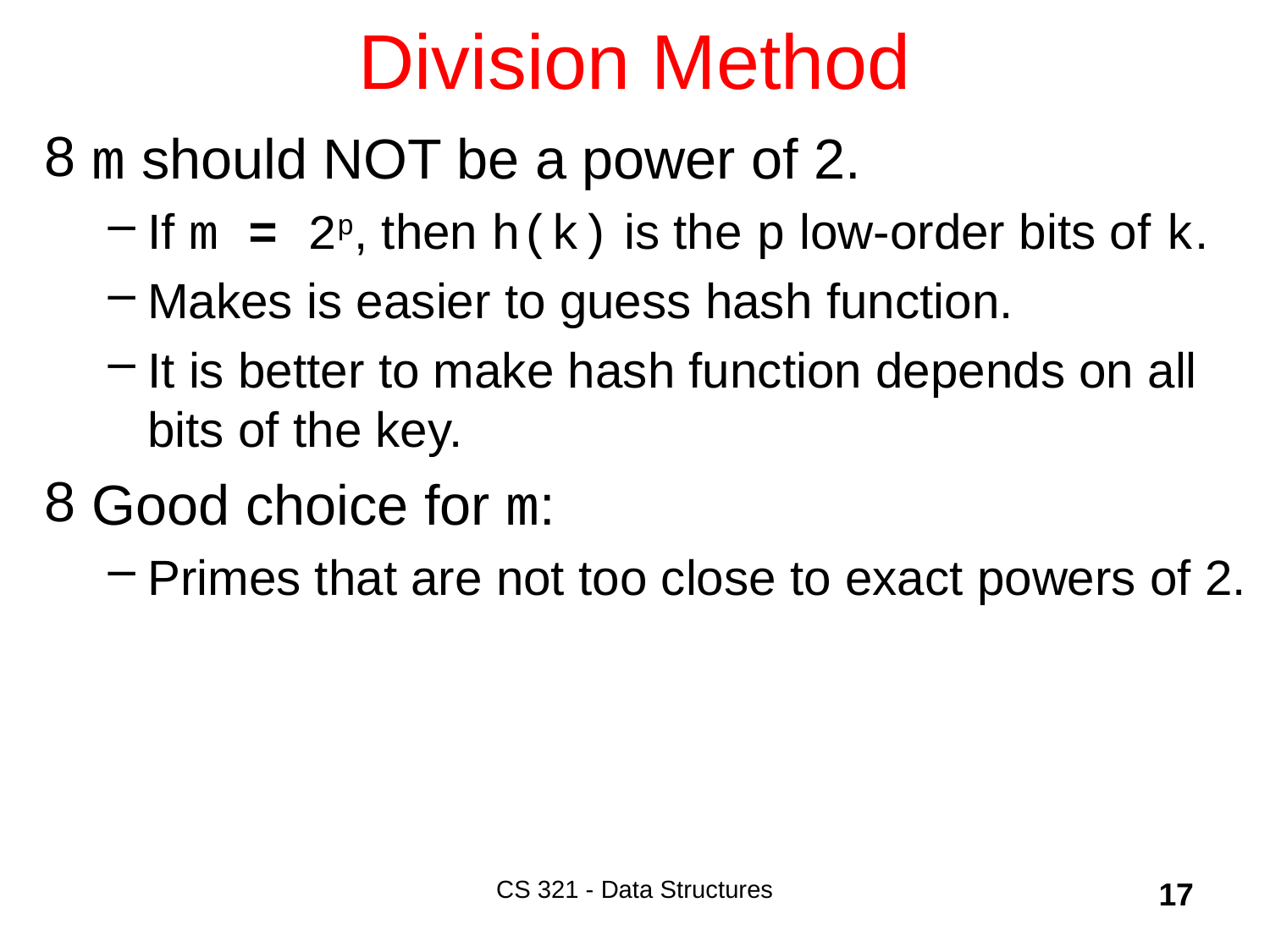

# Division Method
m should NOT be a power of 2.
If m = 2p, then h(k) is the p low-order bits of k.
Makes is easier to guess hash function.
It is better to make hash function depends on all bits of the key.
Good choice for m:
Primes that are not too close to exact powers of 2.

CS 321 - Data Structures
17